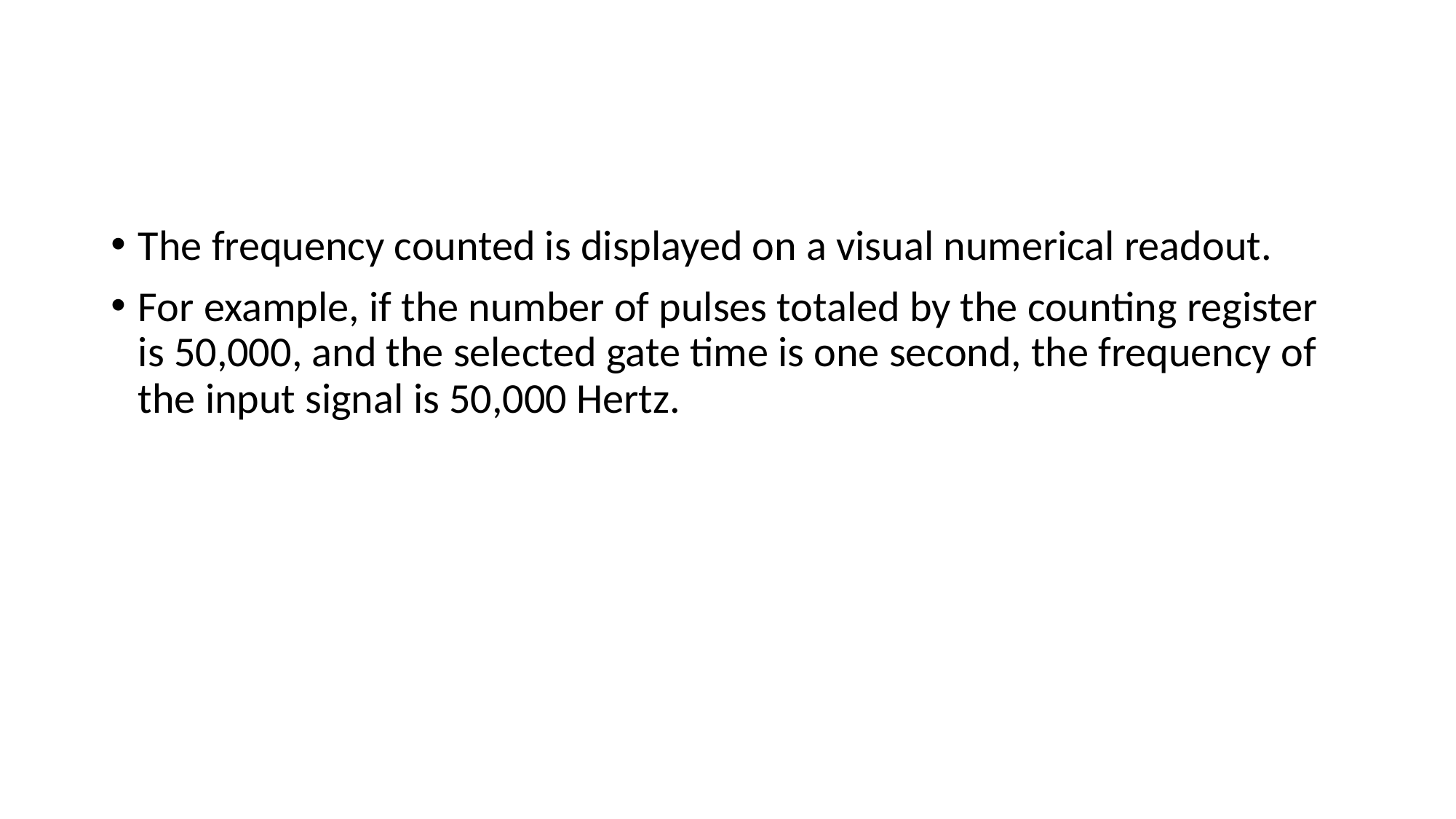

#
The frequency counted is displayed on a visual numerical readout.
For example, if the number of pulses totaled by the counting register is 50,000, and the selected gate time is one second, the frequency of the input signal is 50,000 Hertz.